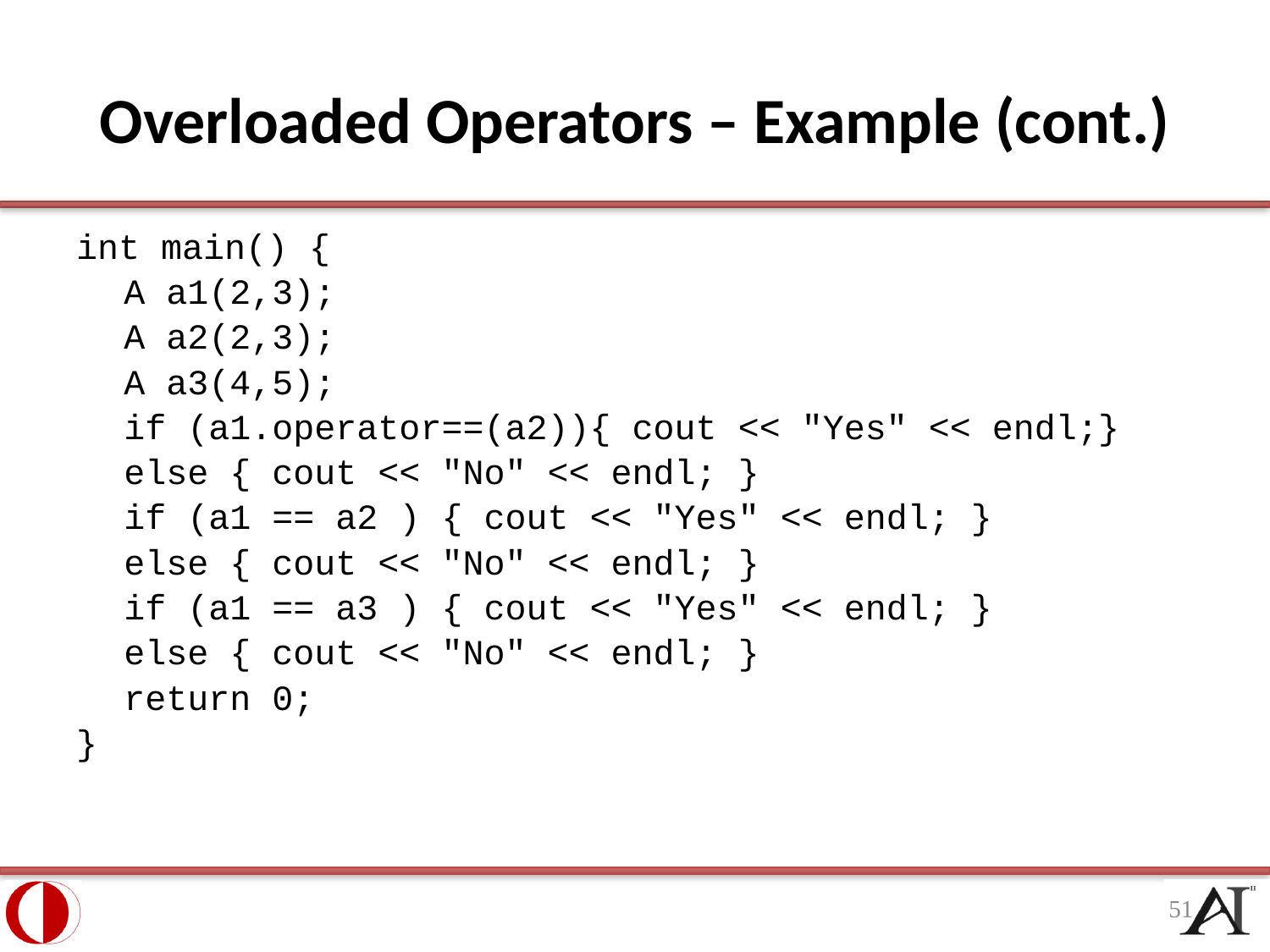

# Overloaded Operators – Example (cont.)
int main() {
	A a1(2,3);
	A a2(2,3);
	A a3(4,5);
	if (a1.operator==(a2)){ cout << "Yes" << endl;}
	else { cout << "No" << endl; }
	if (a1 == a2 ) { cout << "Yes" << endl; }
	else { cout << "No" << endl; }
	if (a1 == a3 ) { cout << "Yes" << endl; }
	else { cout << "No" << endl; }
	return 0;
}
51